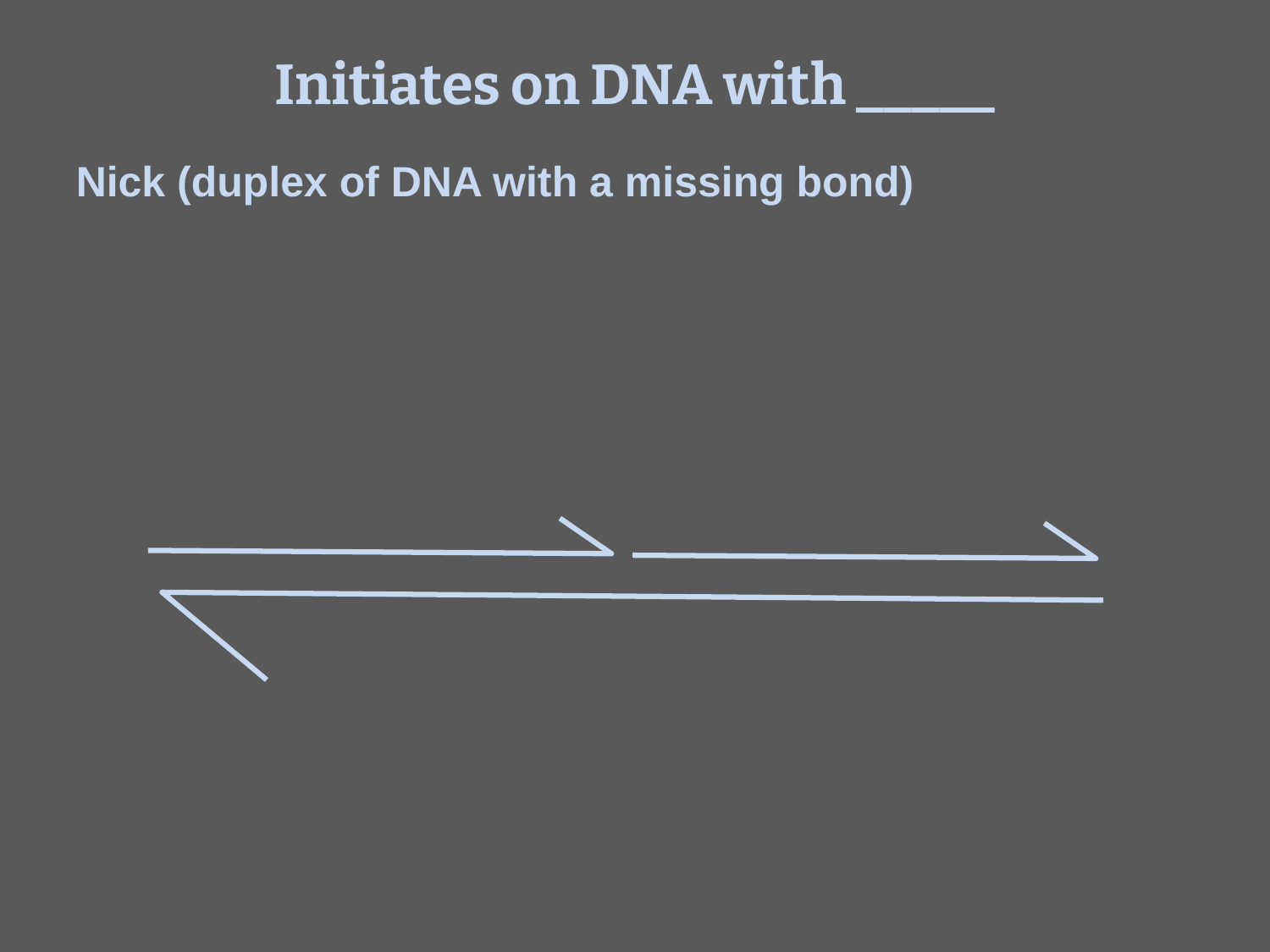

Initiates on DNA with _____
Nick (duplex of DNA with a missing bond)